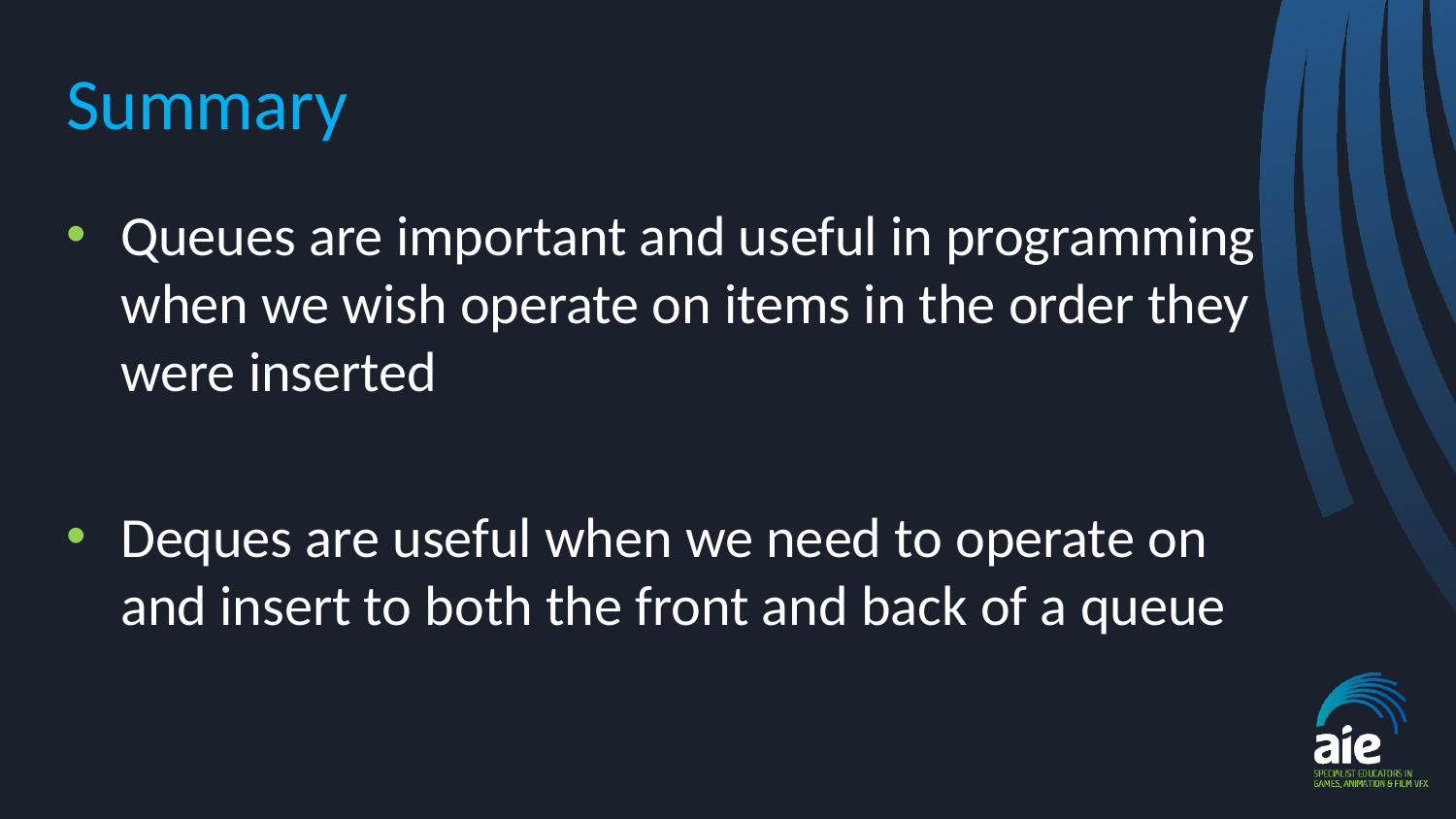

# Summary
Queues are important and useful in programming when we wish operate on items in the order they were inserted

Deques are useful when we need to operate on and insert to both the front and back of a queue